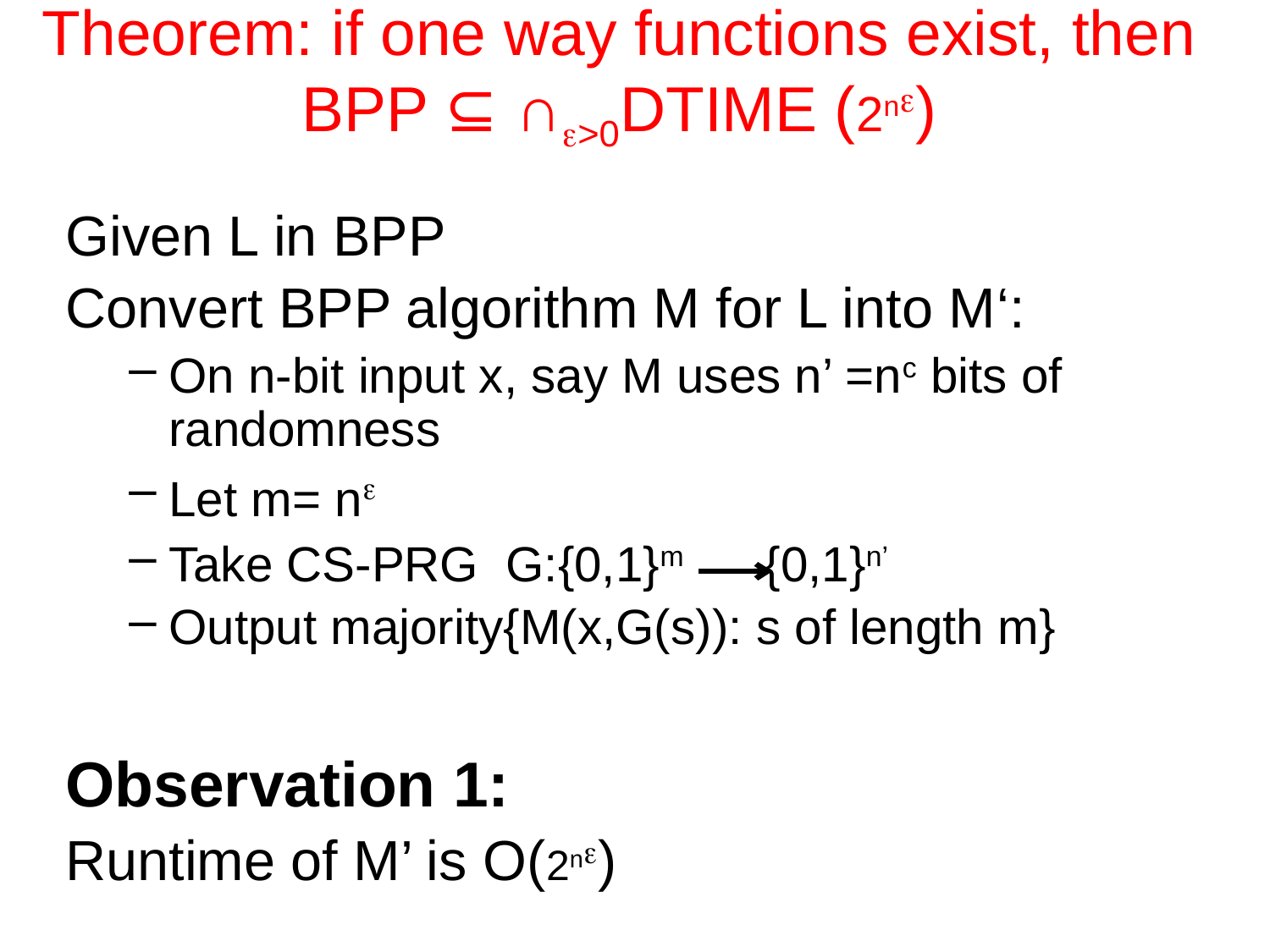

# Theorem: if one way functions exist, then BPP ⊆ ∩ε>0DTIME (2nε)
Given L in BPP
Convert BPP algorithm M for L into M‘:
On n-bit input x, say M uses n’ =nc bits of randomness
Let m= nε
Take CS-PRG  G:{0,1}m          {0,1}n’
Output majority{M(x,G(s)): s of length m}

Observation 1:
Runtime of M’ is O(2nε)